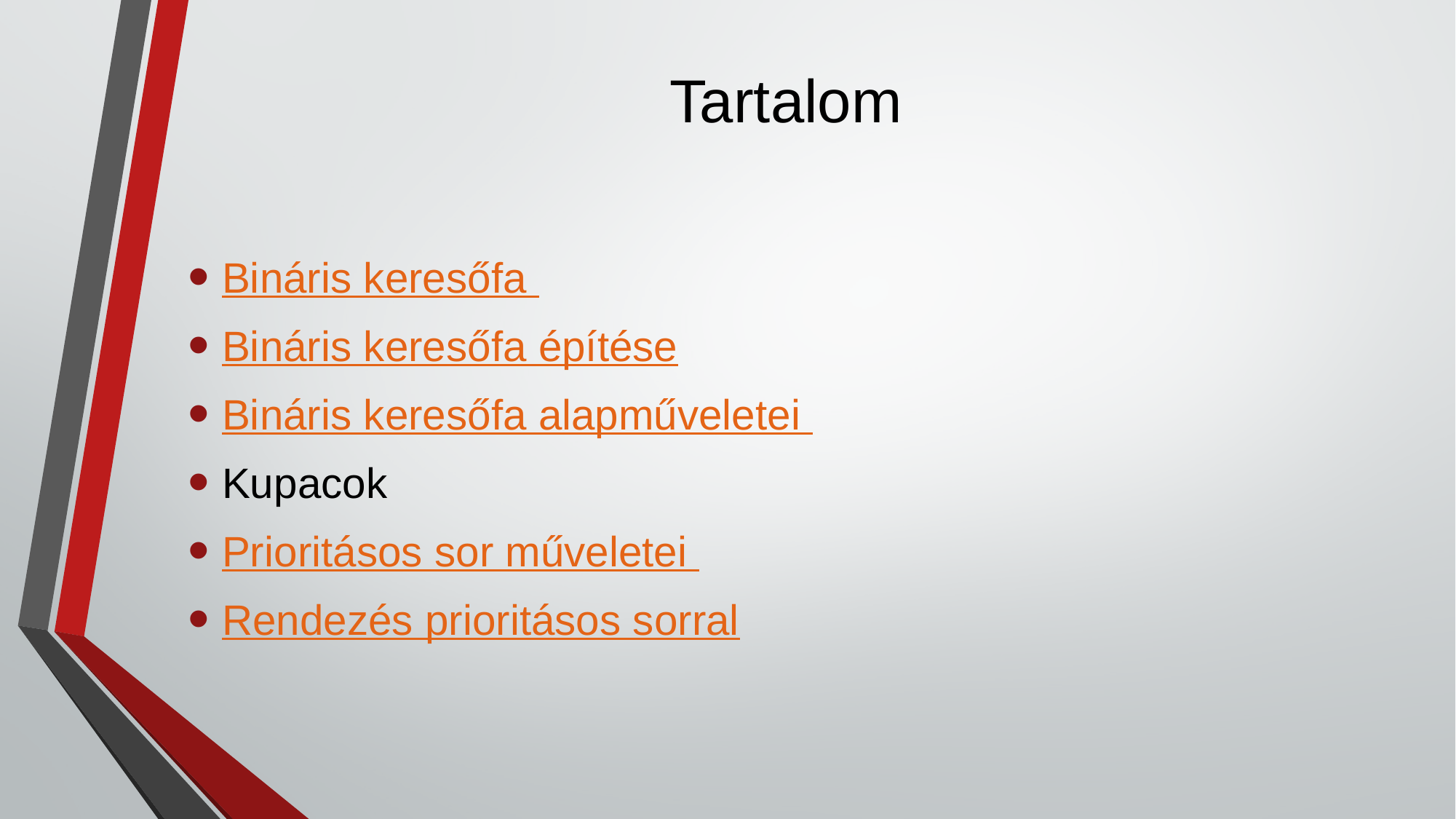

# Tartalom
Bináris keresőfa
Bináris keresőfa építése
Bináris keresőfa alapműveletei
Kupacok
Prioritásos sor műveletei
Rendezés prioritásos sorral